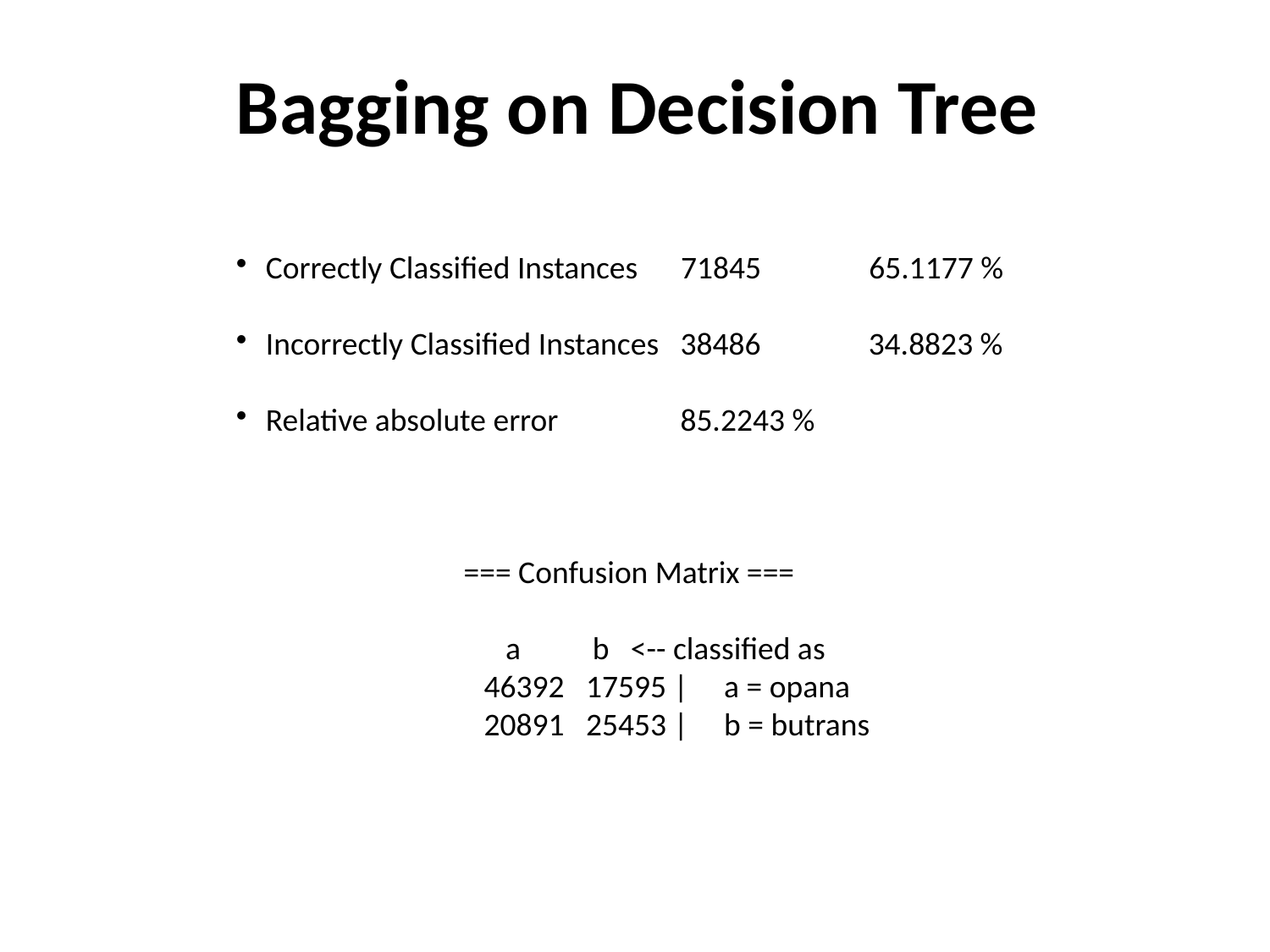

Bagging on Decision Tree
Correctly Classified Instances      71845               65.1177 %

Incorrectly Classified Instances   38486               34.8823 %

Relative absolute error                 85.2243 %

	              === Confusion Matrix ===

           a          b   <-- classified as
        46392   17595 |     a = opana
        20891   25453 |     b = butrans